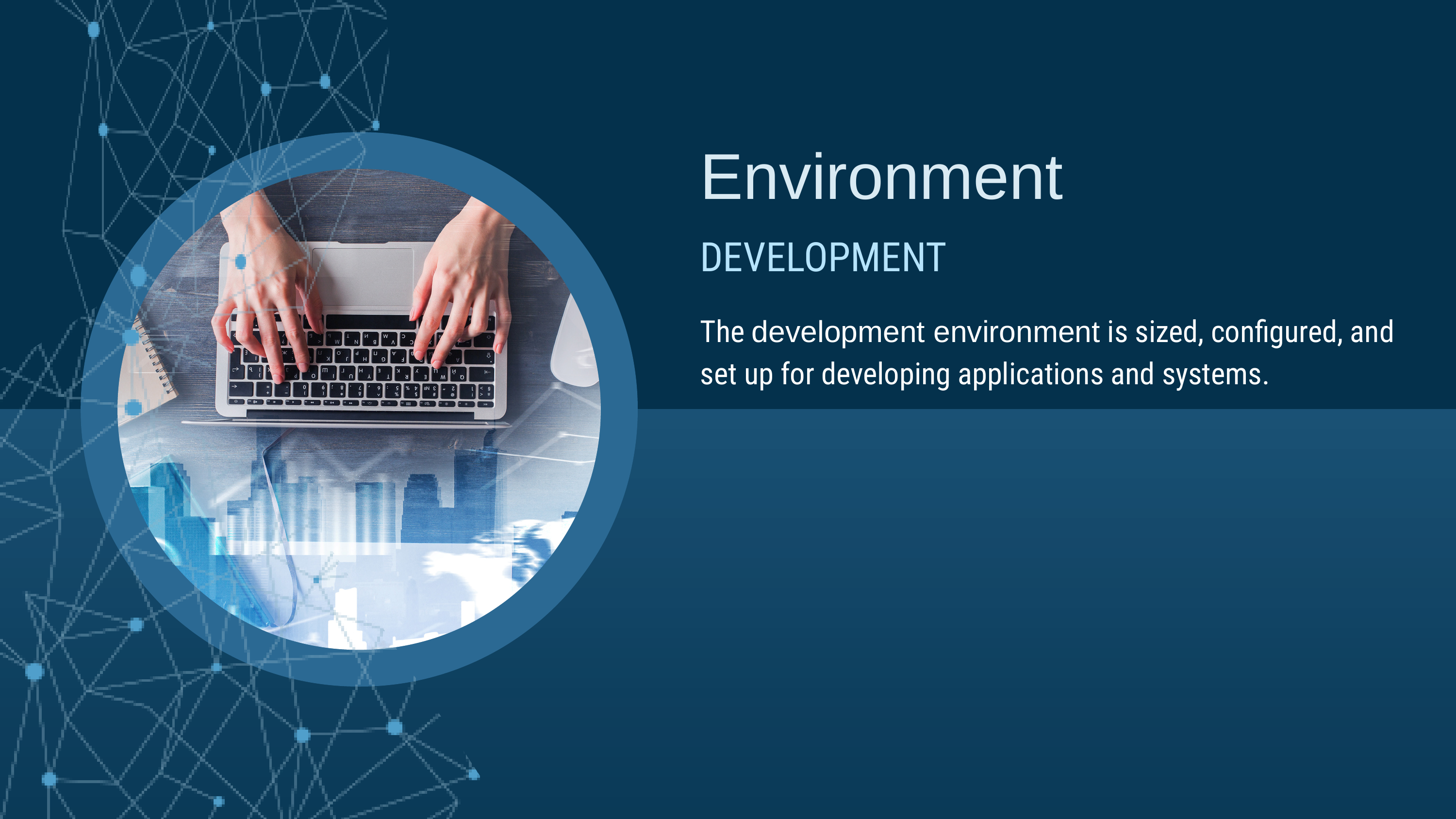

Environment

DEVELOPMENT
The development environment is sized, configured, and set up for developing applications and systems.